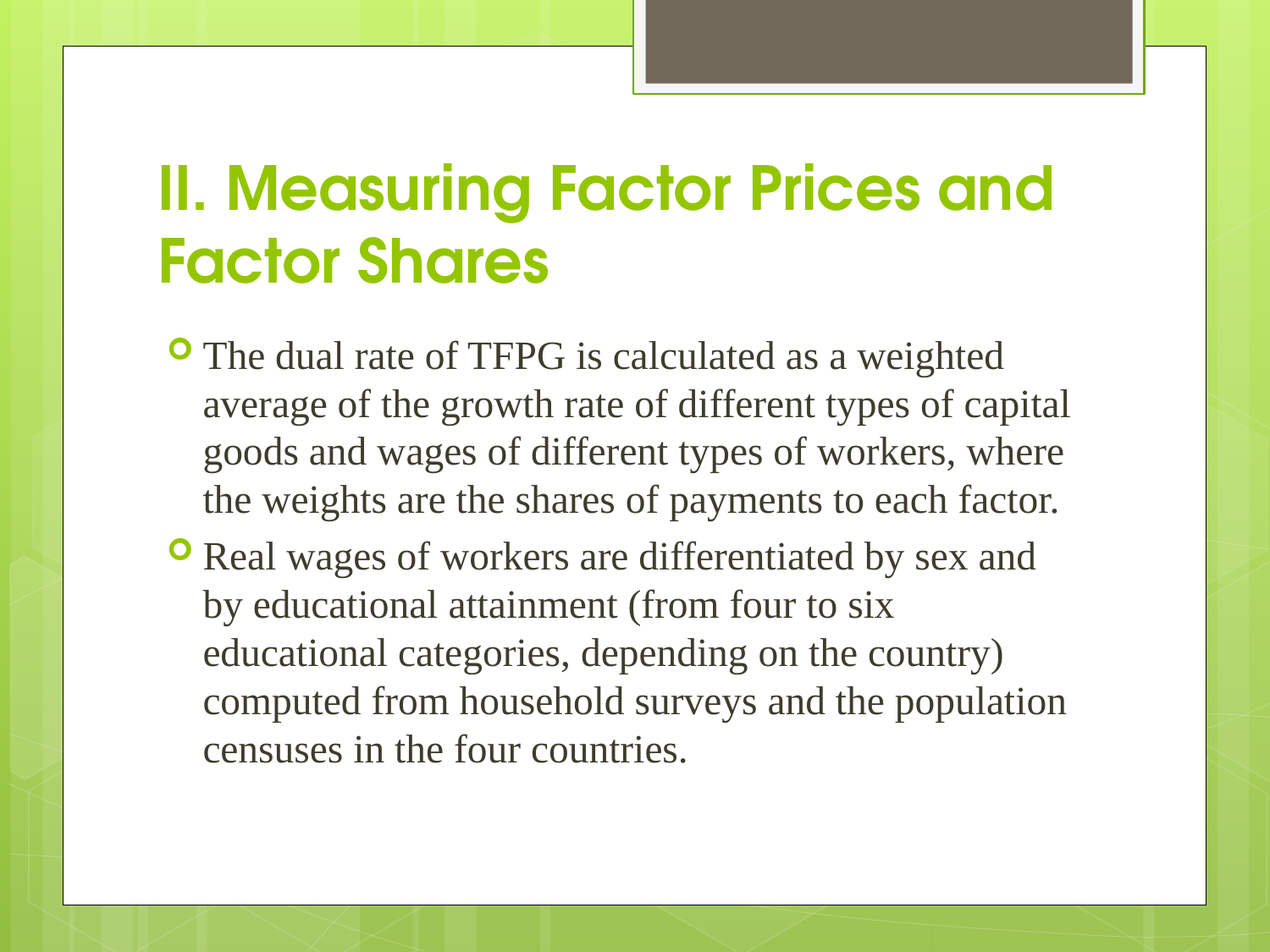

# II. Measuring Factor Prices and Factor Shares
The dual rate of TFPG is calculated as a weighted average of the growth rate of different types of capital goods and wages of different types of workers, where the weights are the shares of payments to each factor.
Real wages of workers are differentiated by sex and by educational attainment (from four to six educational categories, depending on the country) computed from household surveys and the population censuses in the four countries.